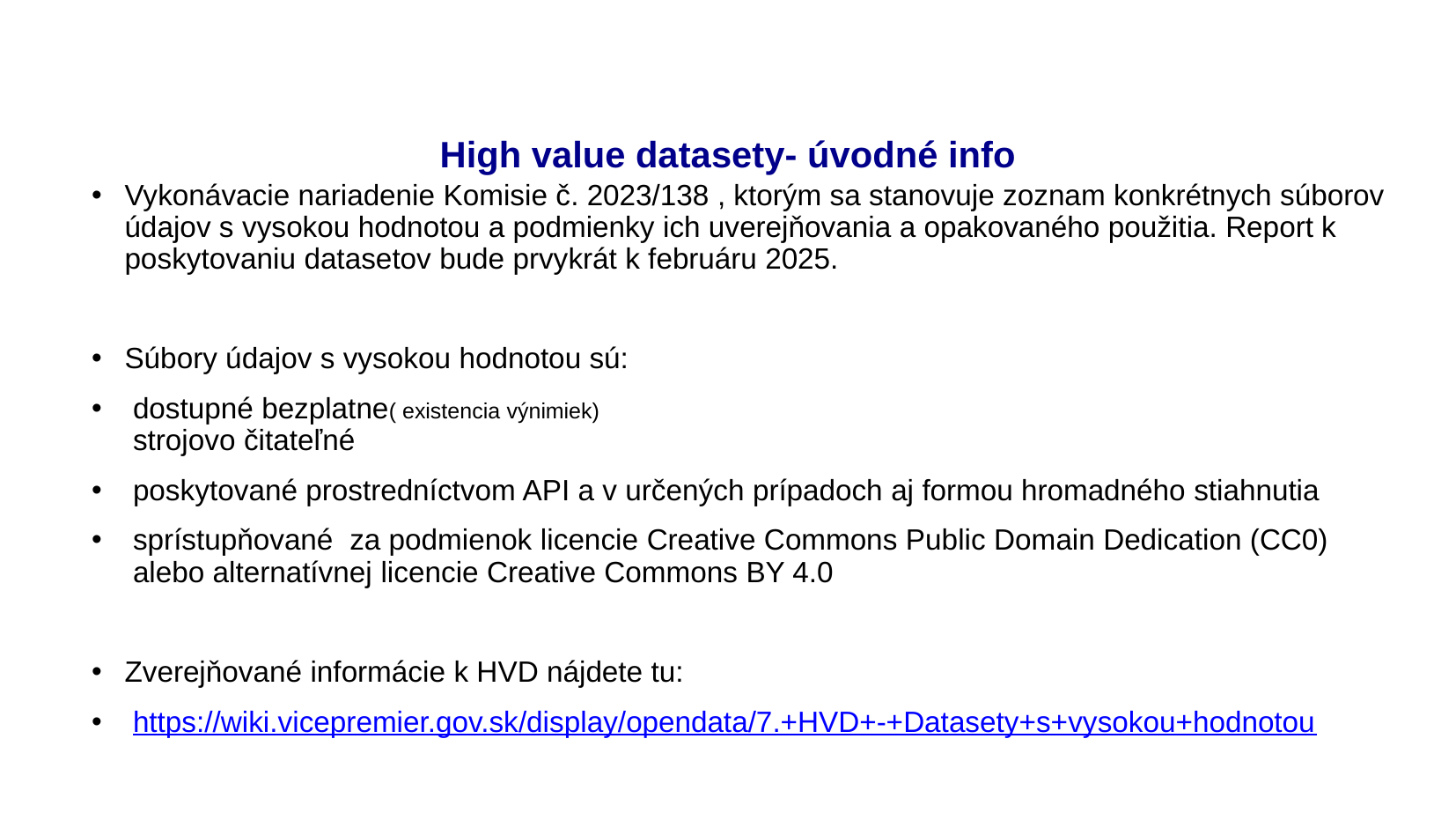

# High value datasety- úvodné info
Vykonávacie nariadenie Komisie č. 2023/138 , ktorým sa stanovuje zoznam konkrétnych súborov údajov s vysokou hodnotou a podmienky ich uverejňovania a opakovaného použitia. Report k poskytovaniu datasetov bude prvykrát k februáru 2025.

Súbory údajov s vysokou hodnotou sú:
dostupné bezplatne( existencia výnimiek)
strojovo čitateľné
poskytované prostredníctvom API a v určených prípadoch aj formou hromadného stiahnutia
sprístupňované  za podmienok licencie Creative Commons Public Domain Dedication (CC0) alebo alternatívnej licencie Creative Commons BY 4.0

Zverejňované informácie k HVD nájdete tu:
https://wiki.vicepremier.gov.sk/display/opendata/7.+HVD+-+Datasety+s+vysokou+hodnotou